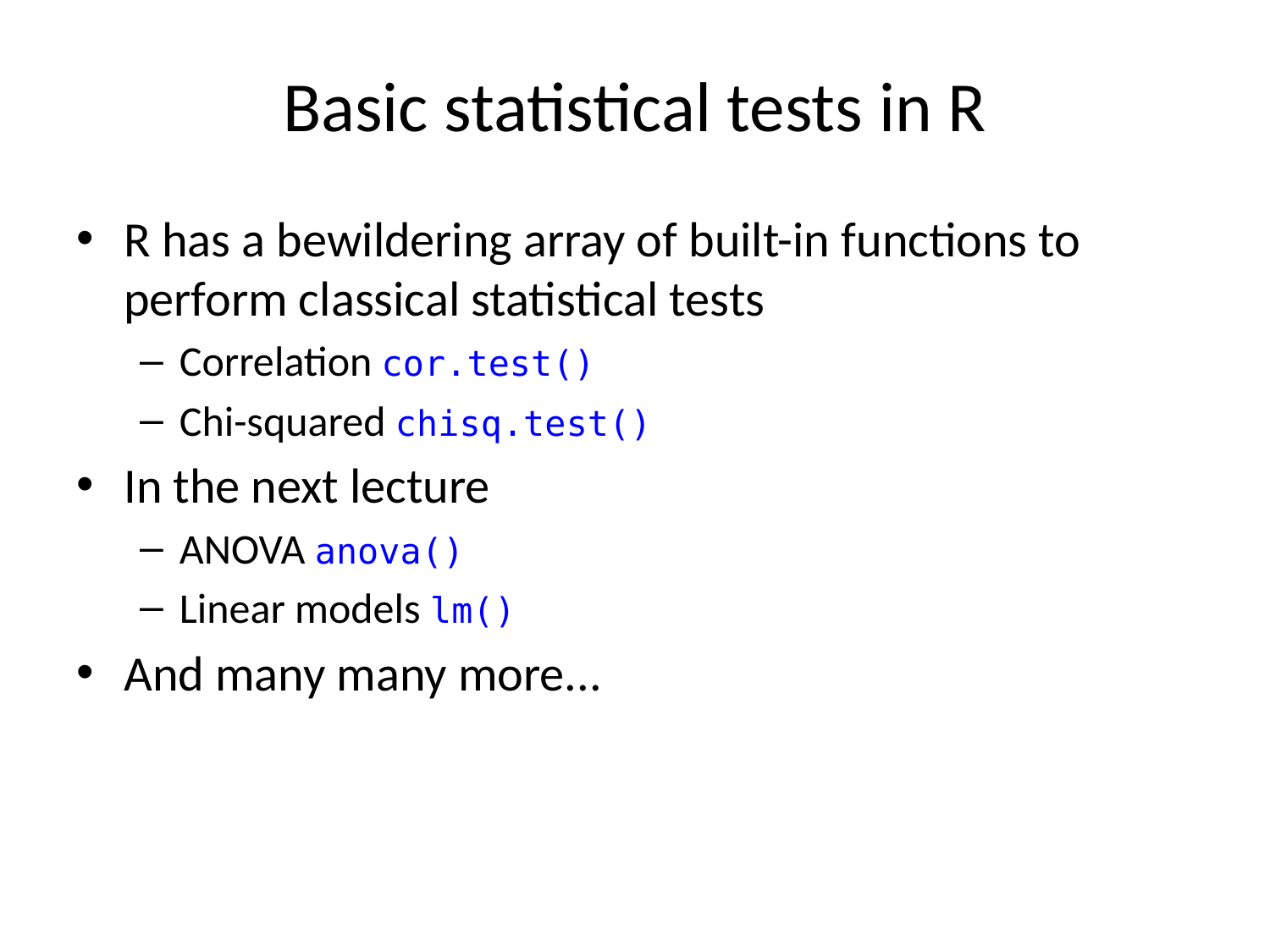

# Basic statistical tests in R
R has a bewildering array of built-in functions to perform classical statistical tests
Correlation cor.test()
Chi-squared chisq.test()
In the next lecture
ANOVA anova()
Linear models lm()
And many many more...